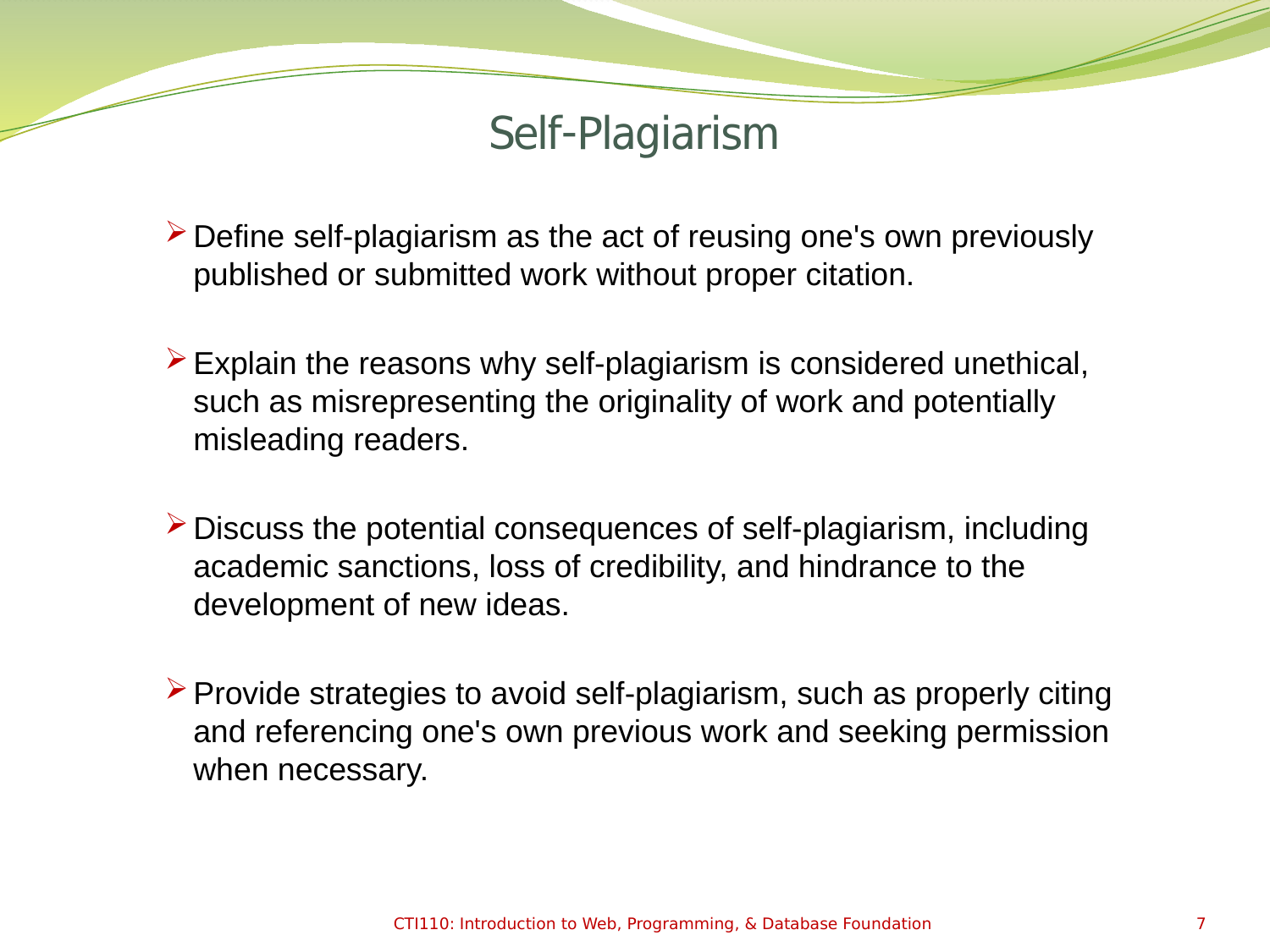

# Self-Plagiarism
Define self-plagiarism as the act of reusing one's own previously published or submitted work without proper citation.

Explain the reasons why self-plagiarism is considered unethical, such as misrepresenting the originality of work and potentially misleading readers.

Discuss the potential consequences of self-plagiarism, including academic sanctions, loss of credibility, and hindrance to the development of new ideas.

Provide strategies to avoid self-plagiarism, such as properly citing and referencing one's own previous work and seeking permission when necessary.

CTI110: Introduction to Web, Programming, & Database Foundation
7